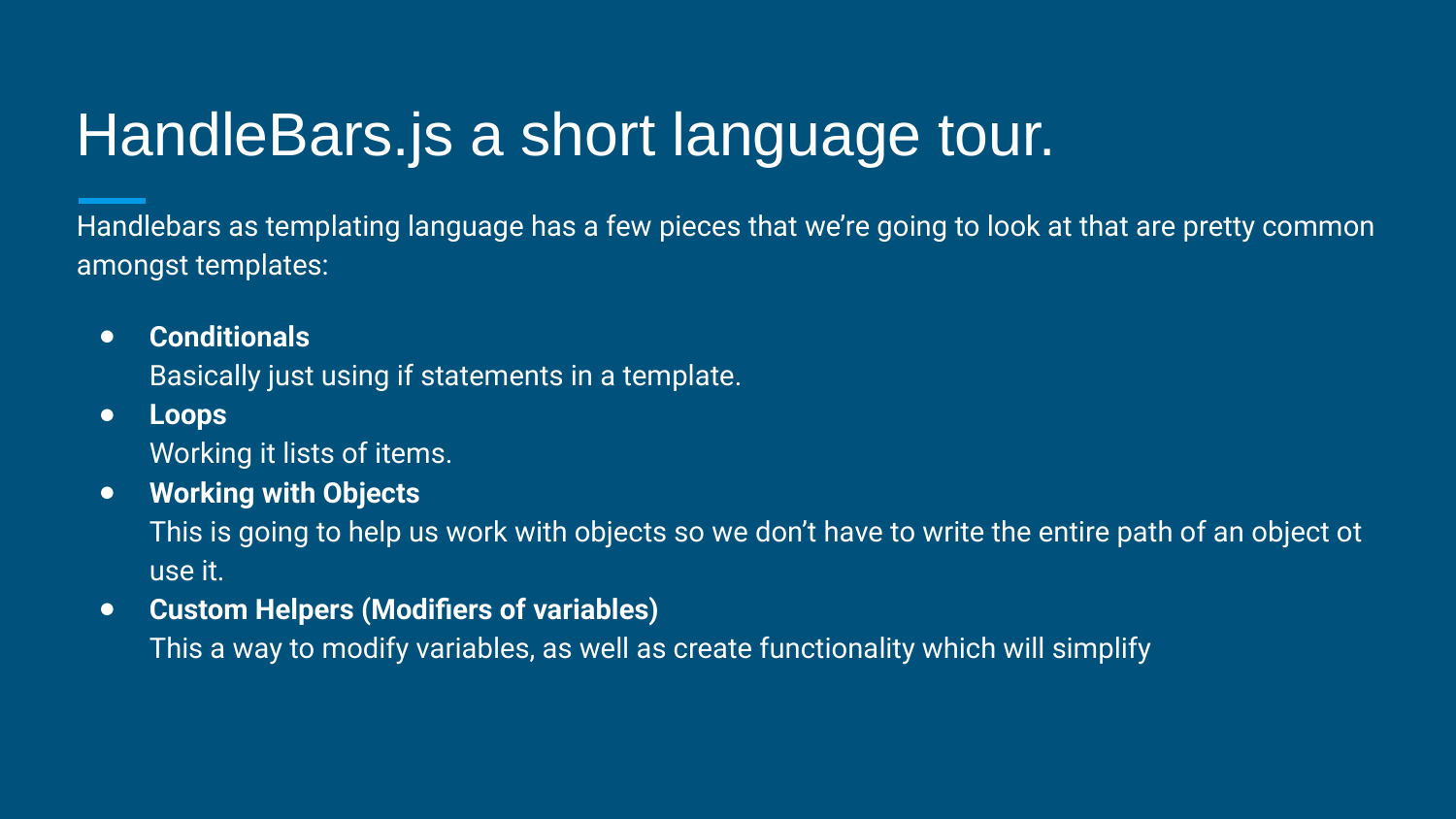

# HandleBars.js a short language tour.
Handlebars as templating language has a few pieces that we’re going to look at that are pretty common amongst templates:
Conditionals
Basically just using if statements in a template.
Loops
Working it lists of items.
Working with Objects
This is going to help us work with objects so we don’t have to write the entire path of an object ot use it.
Custom Helpers (Modifiers of variables)
This a way to modify variables, as well as create functionality which will simplify